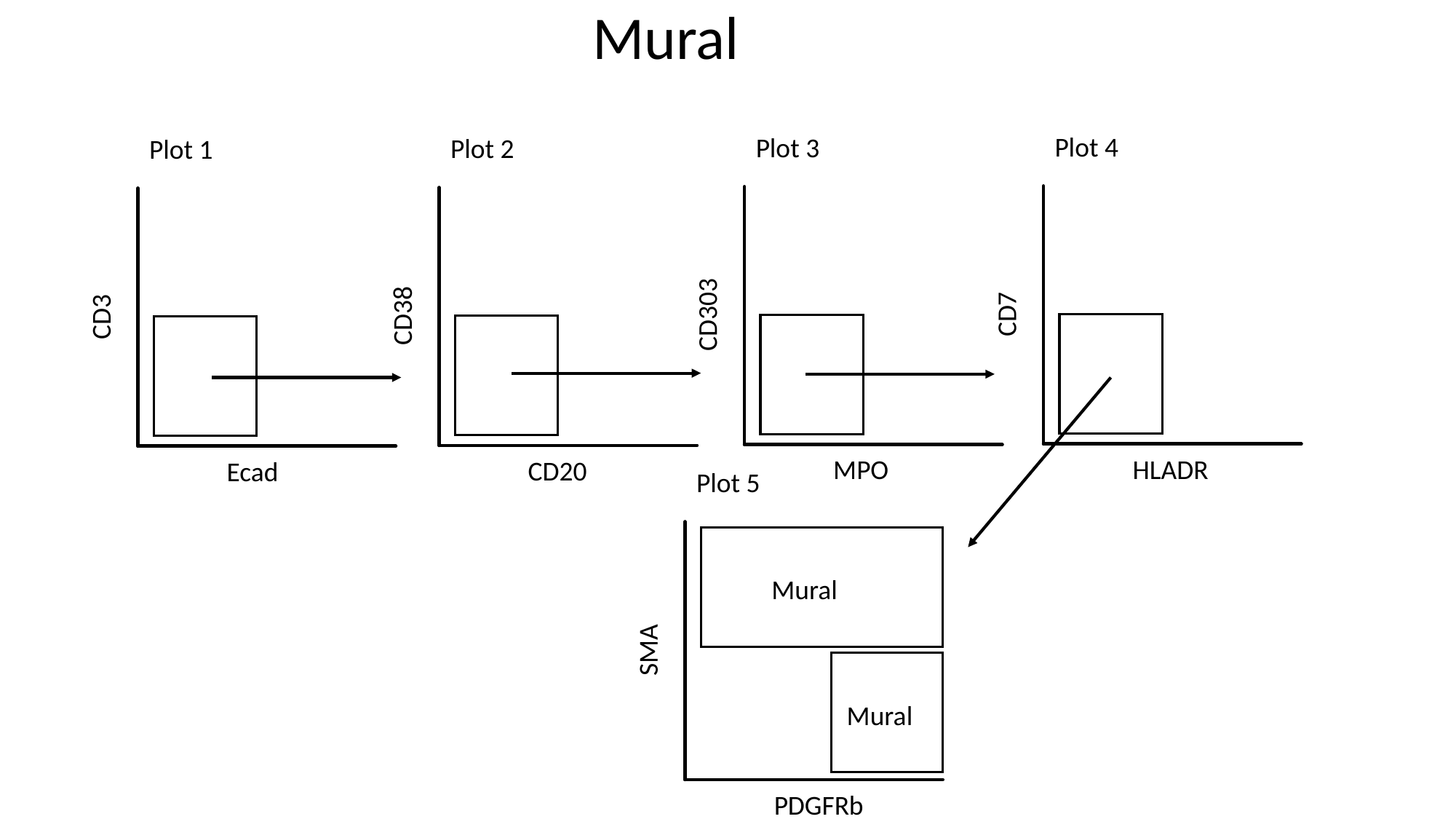

Mural
Plot 4
Plot 3
Plot 2
Plot 1
CD7
CD303
CD38
CD3

HLADR
MPO
CD20
Ecad
Plot 5

Mural
SMA

Mural
PDGFRb